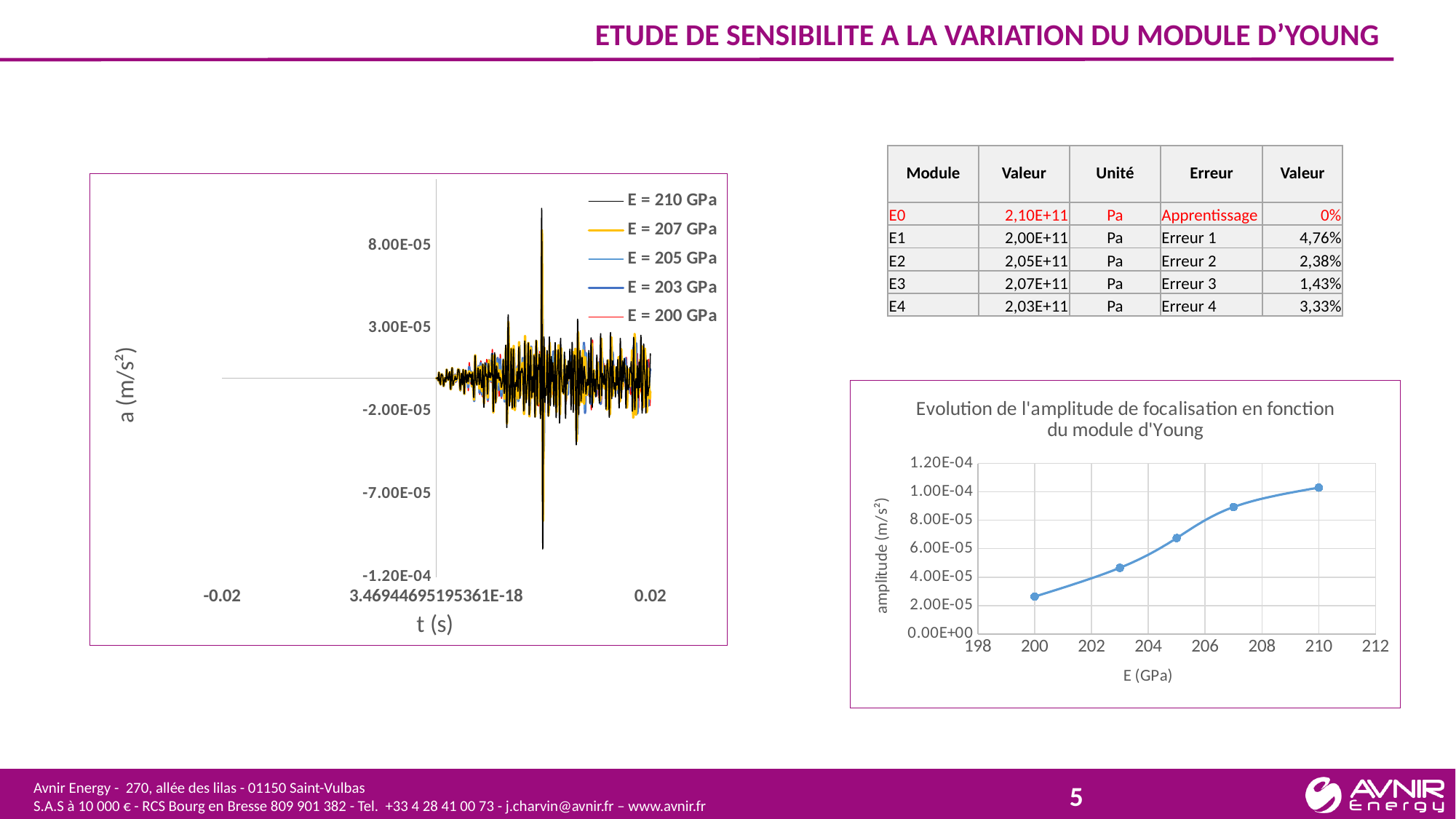

# ETUDE DE SENSIBILITE A LA VARIATION DU MODULE D’YOUNG
| Module | Valeur | Unité | Erreur | Valeur |
| --- | --- | --- | --- | --- |
| E0 | 2,10E+11 | Pa | Apprentissage | 0% |
| E1 | 2,00E+11 | Pa | Erreur 1 | 4,76% |
| E2 | 2,05E+11 | Pa | Erreur 2 | 2,38% |
| E3 | 2,07E+11 | Pa | Erreur 3 | 1,43% |
| E4 | 2,03E+11 | Pa | Erreur 4 | 3,33% |

### Chart

| Category |  |  |  |  |  |
|---|---|---|---|---|---|

### Chart: Evolution de l'amplitude de focalisation en fonction du module d'Young

| Category |  |
|---|---|
5